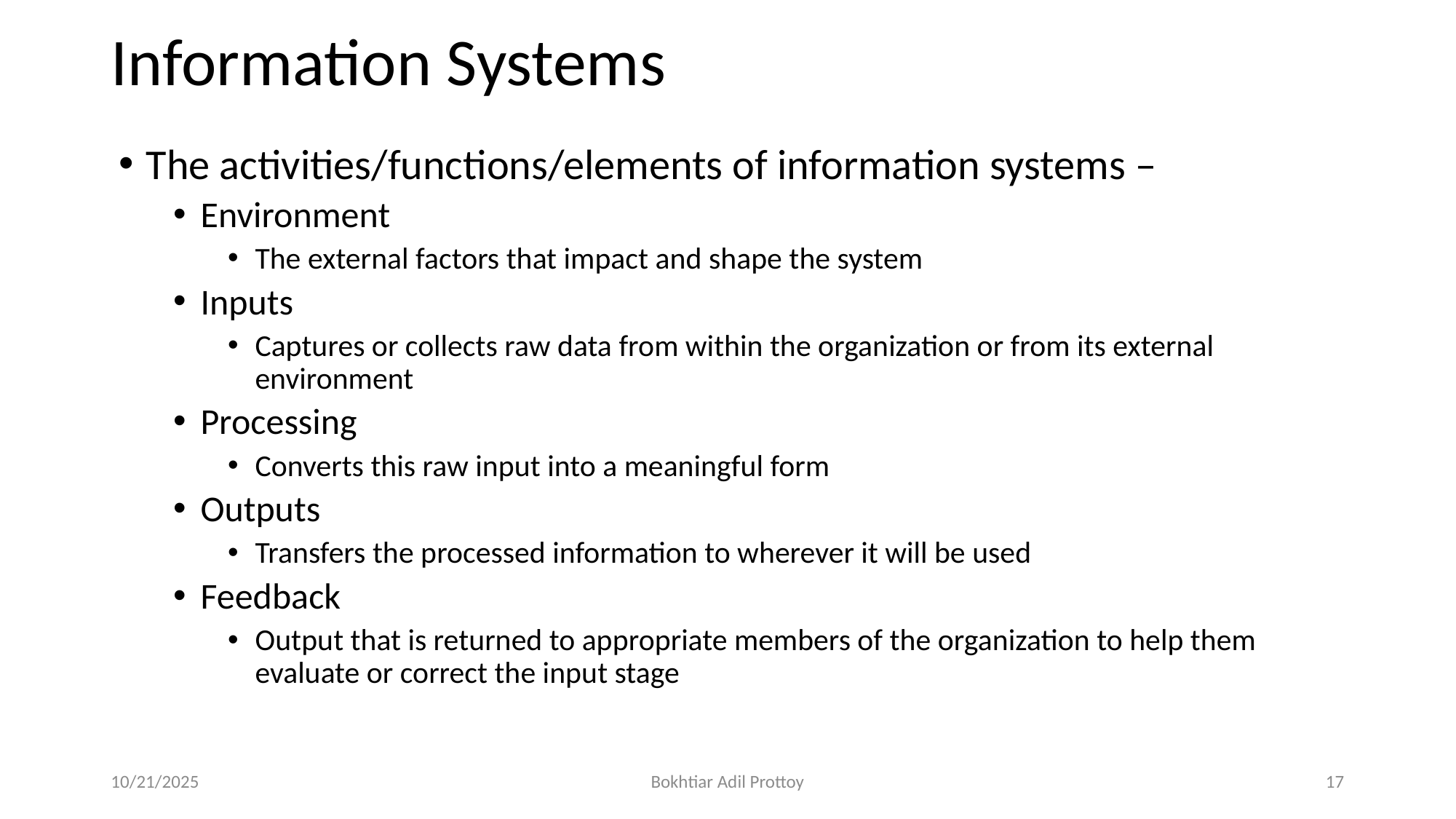

# Information Systems
The activities/functions/elements of information systems –
Environment
The external factors that impact and shape the system
Inputs
Captures or collects raw data from within the organization or from its external environment
Processing
Converts this raw input into a meaningful form
Outputs
Transfers the processed information to wherever it will be used
Feedback
Output that is returned to appropriate members of the organization to help them evaluate or correct the input stage
10/21/2025
Bokhtiar Adil Prottoy
17